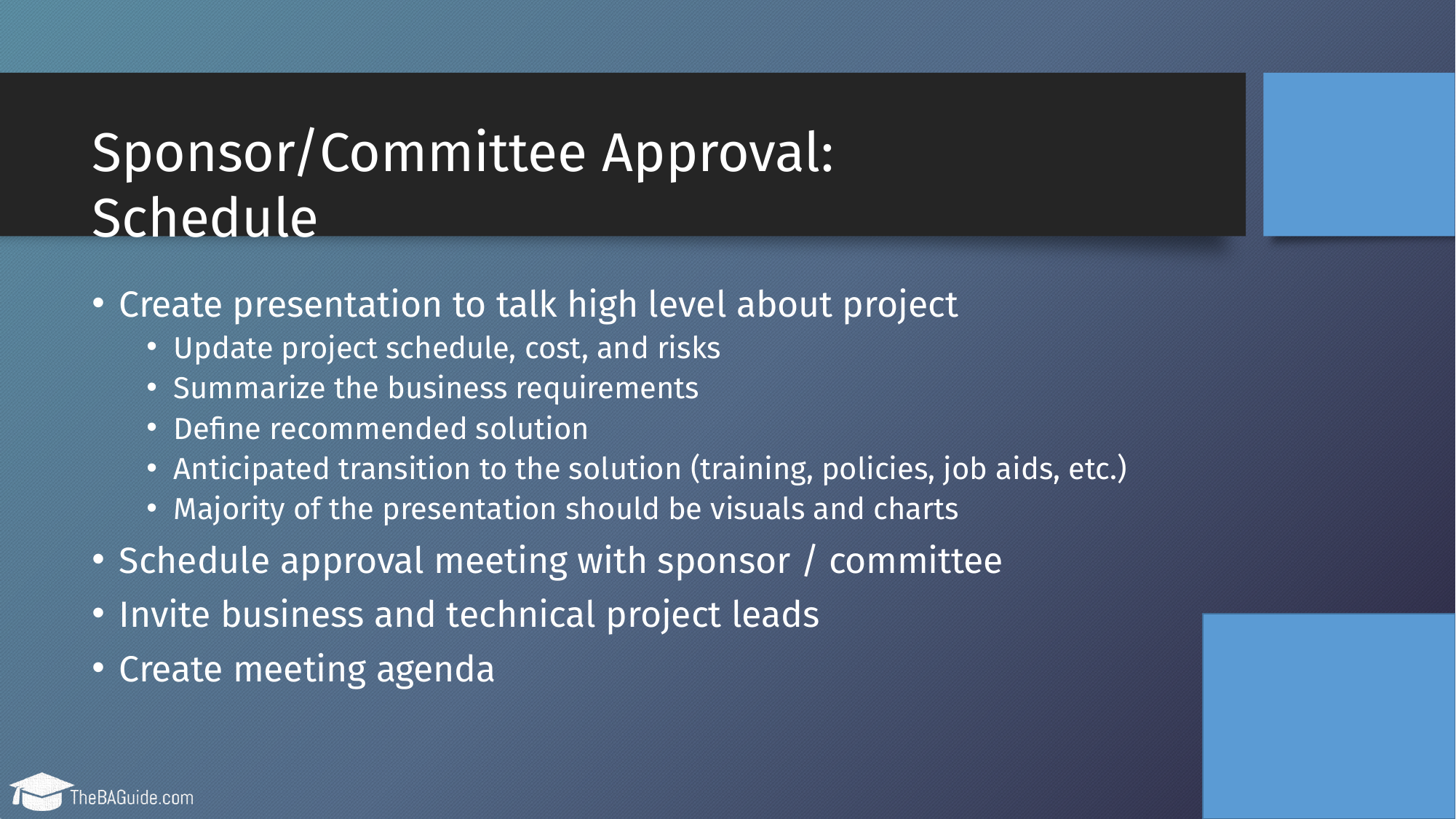

# Sponsor/Committee Approval: Schedule
Create presentation to talk high level about project
Update project schedule, cost, and risks
Summarize the business requirements
Define recommended solution
Anticipated transition to the solution (training, policies, job aids, etc.)
Majority of the presentation should be visuals and charts
Schedule approval meeting with sponsor / committee
Invite business and technical project leads
Create meeting agenda